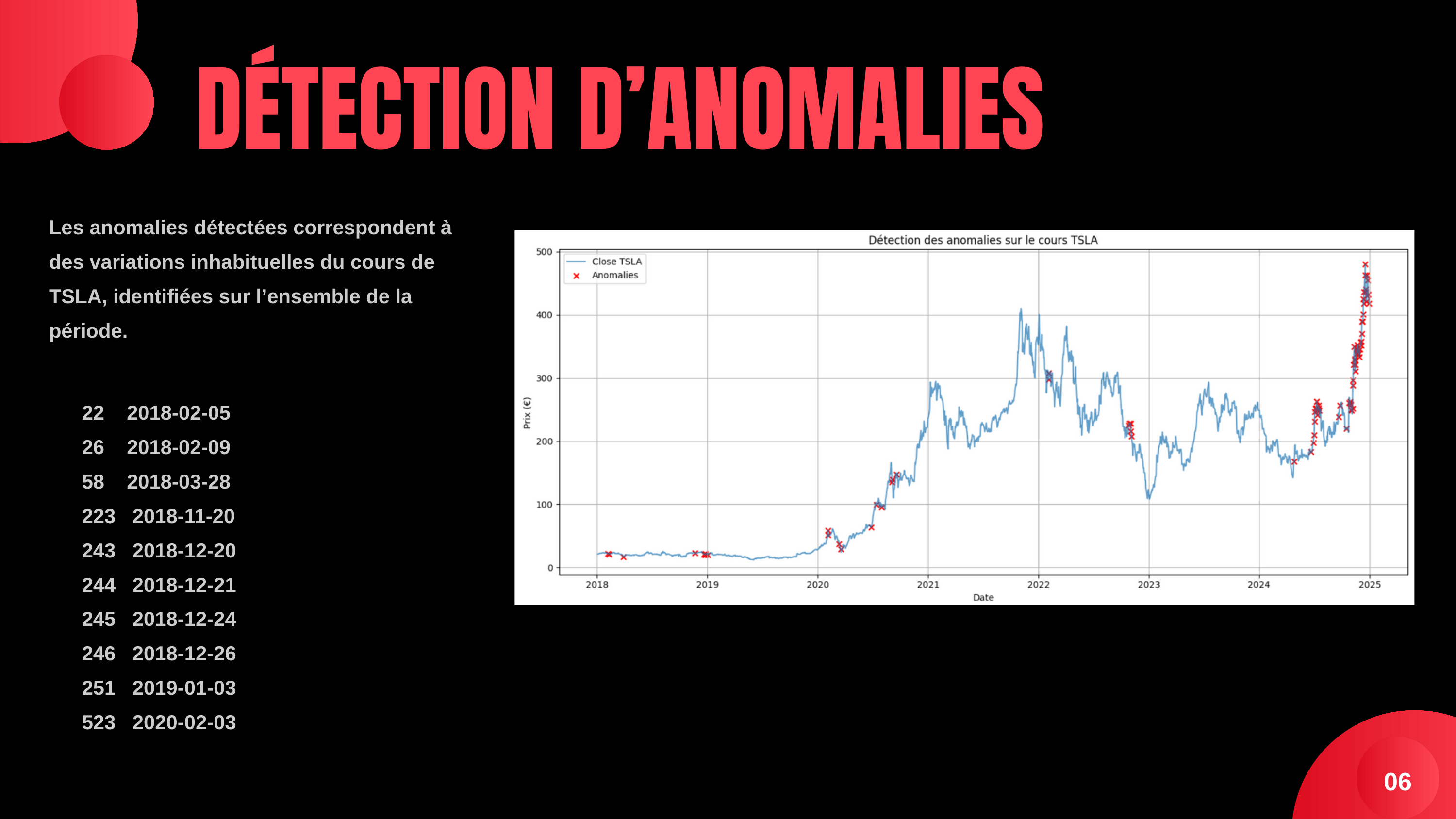

DÉTECTION D’ANOMALIES

Les anomalies détectées correspondent à des variations inhabituelles du cours de TSLA, identifiées sur l’ensemble de la période.

22    2018-02-05
26    2018-02-09
58    2018-03-28
223   2018-11-20
243   2018-12-20
244   2018-12-21
245   2018-12-24
246   2018-12-26
251   2019-01-03
523   2020-02-03

06